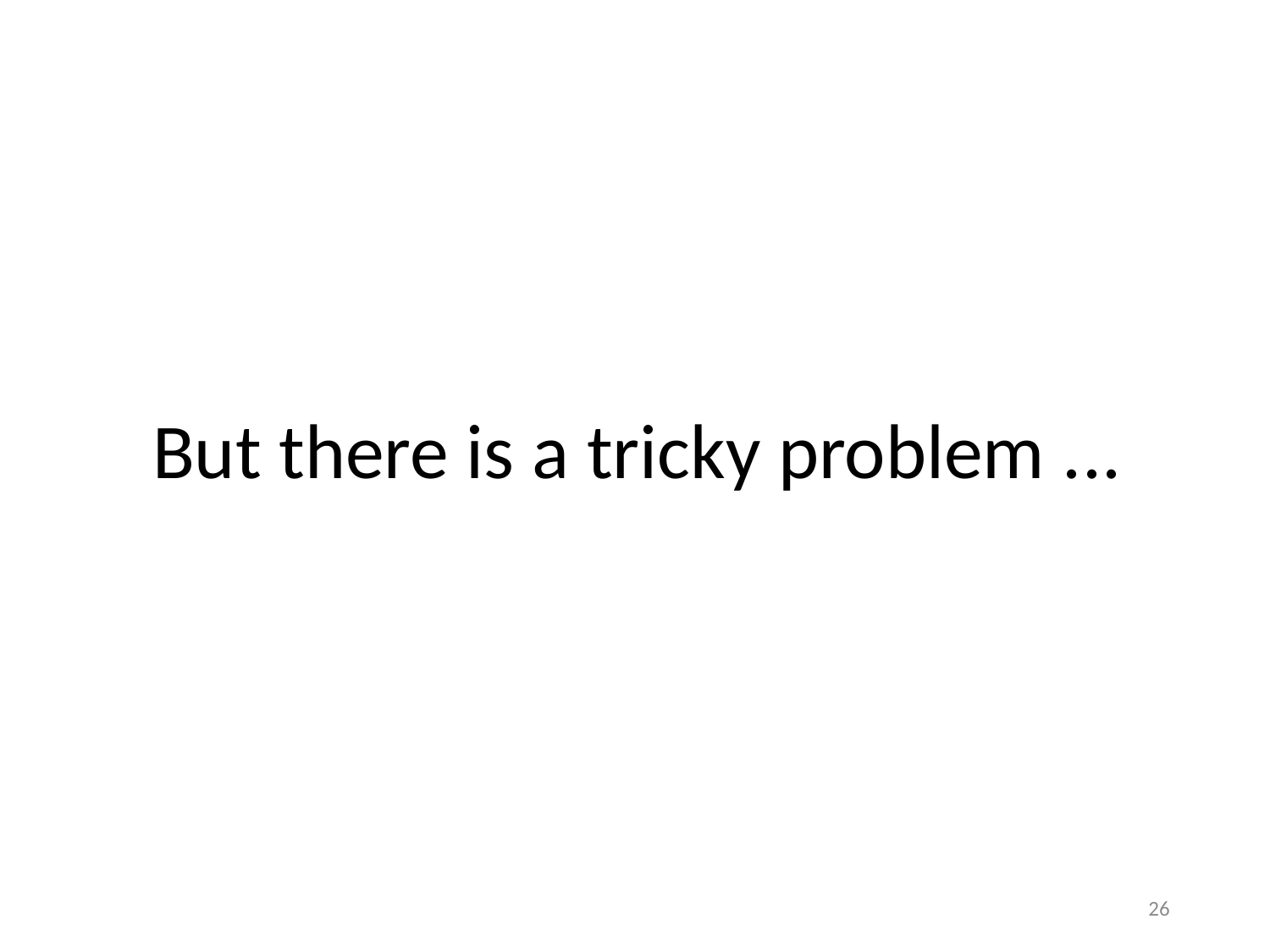

# But there is a tricky problem ...
26